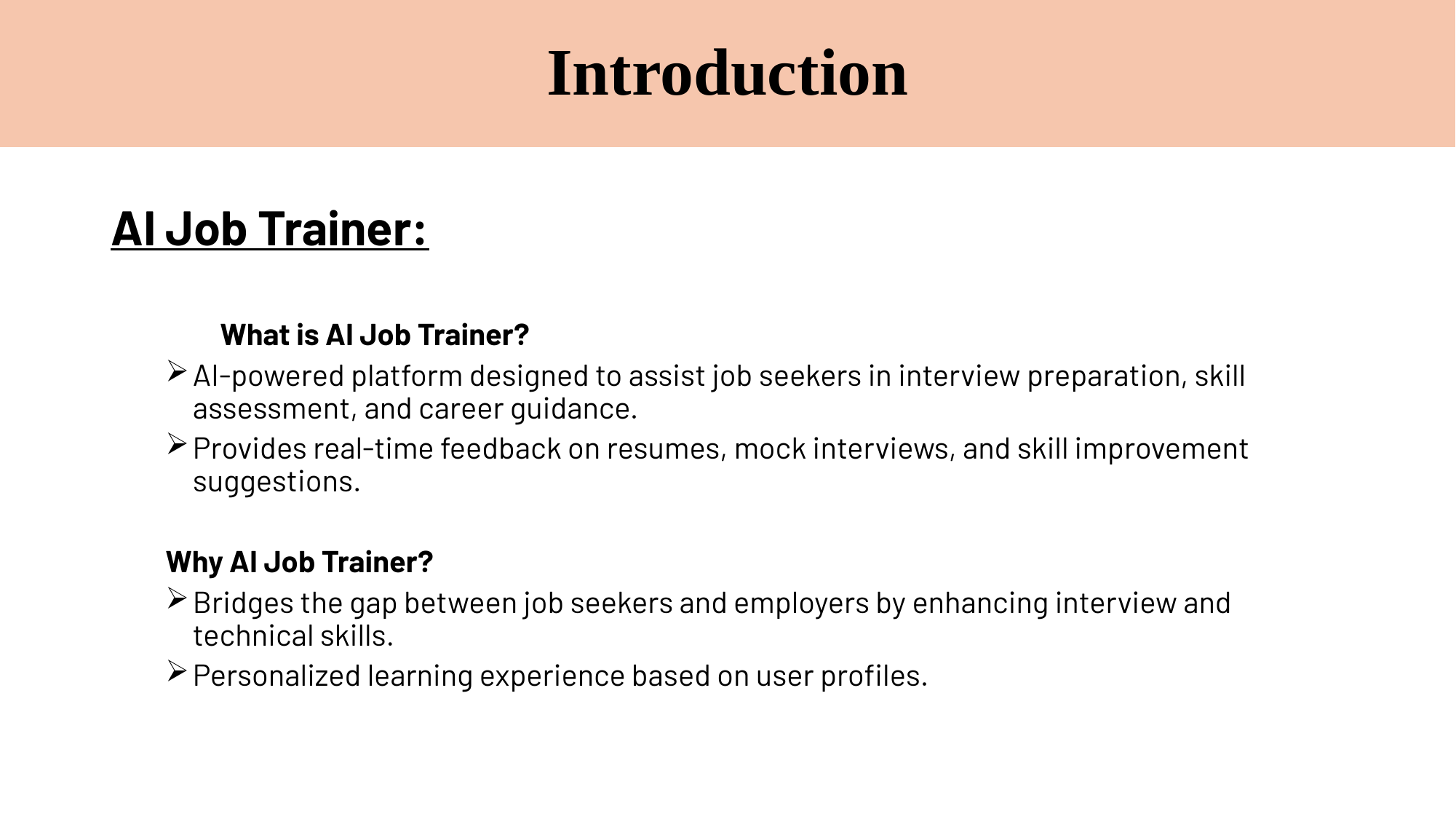

# Introduction
AI Job Trainer:

	What is AI Job Trainer?
AI-powered platform designed to assist job seekers in interview preparation, skill assessment, and career guidance.
Provides real-time feedback on resumes, mock interviews, and skill improvement suggestions.

Why AI Job Trainer?
Bridges the gap between job seekers and employers by enhancing interview and technical skills.
Personalized learning experience based on user profiles.